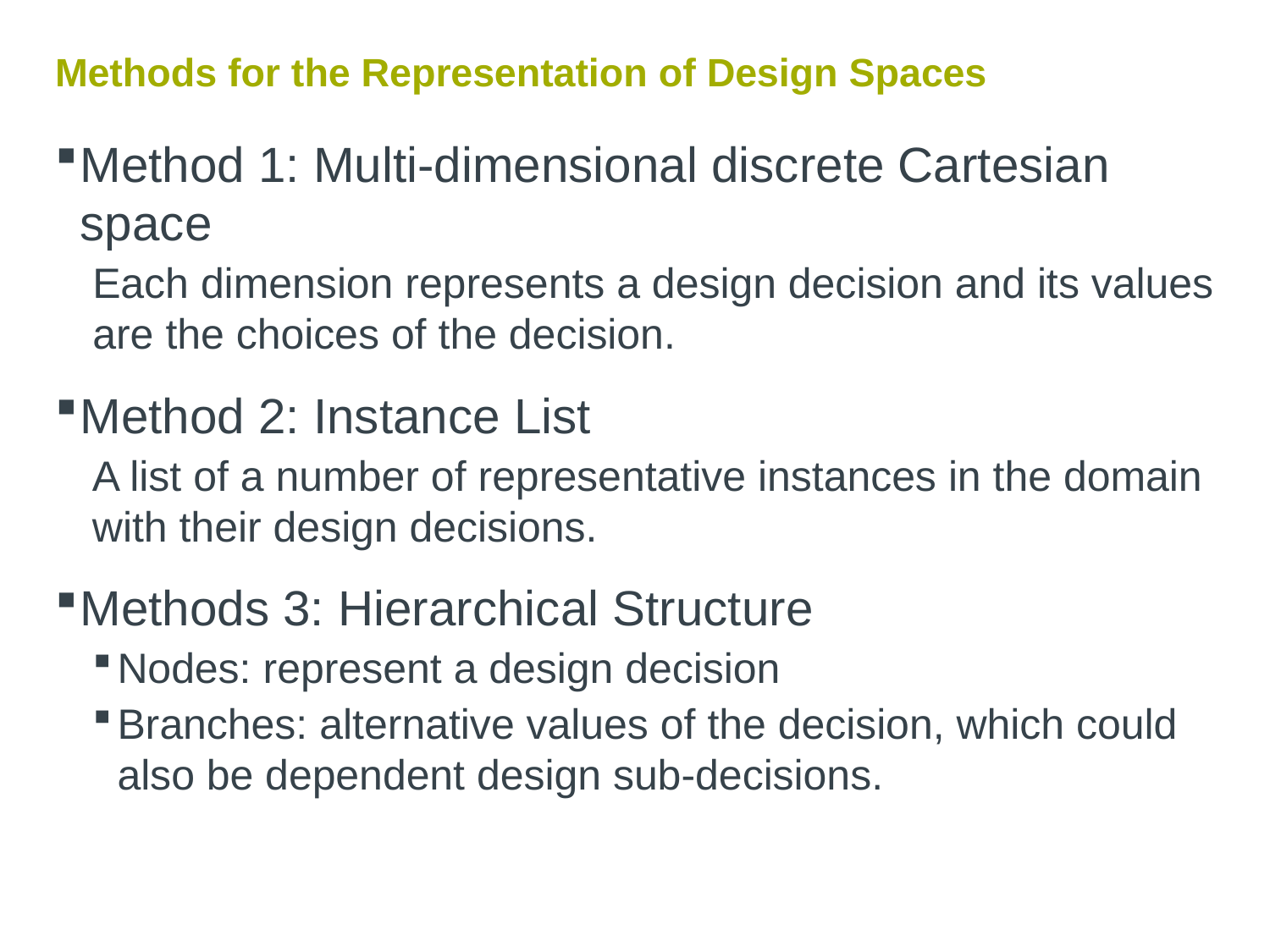

# Methods for the Representation of Design Spaces
Method 1: Multi-dimensional discrete Cartesian space
Each dimension represents a design decision and its values are the choices of the decision.
Method 2: Instance List
A list of a number of representative instances in the domain with their design decisions.
Methods 3: Hierarchical Structure
Nodes: represent a design decision
Branches: alternative values of the decision, which could also be dependent design sub-decisions.